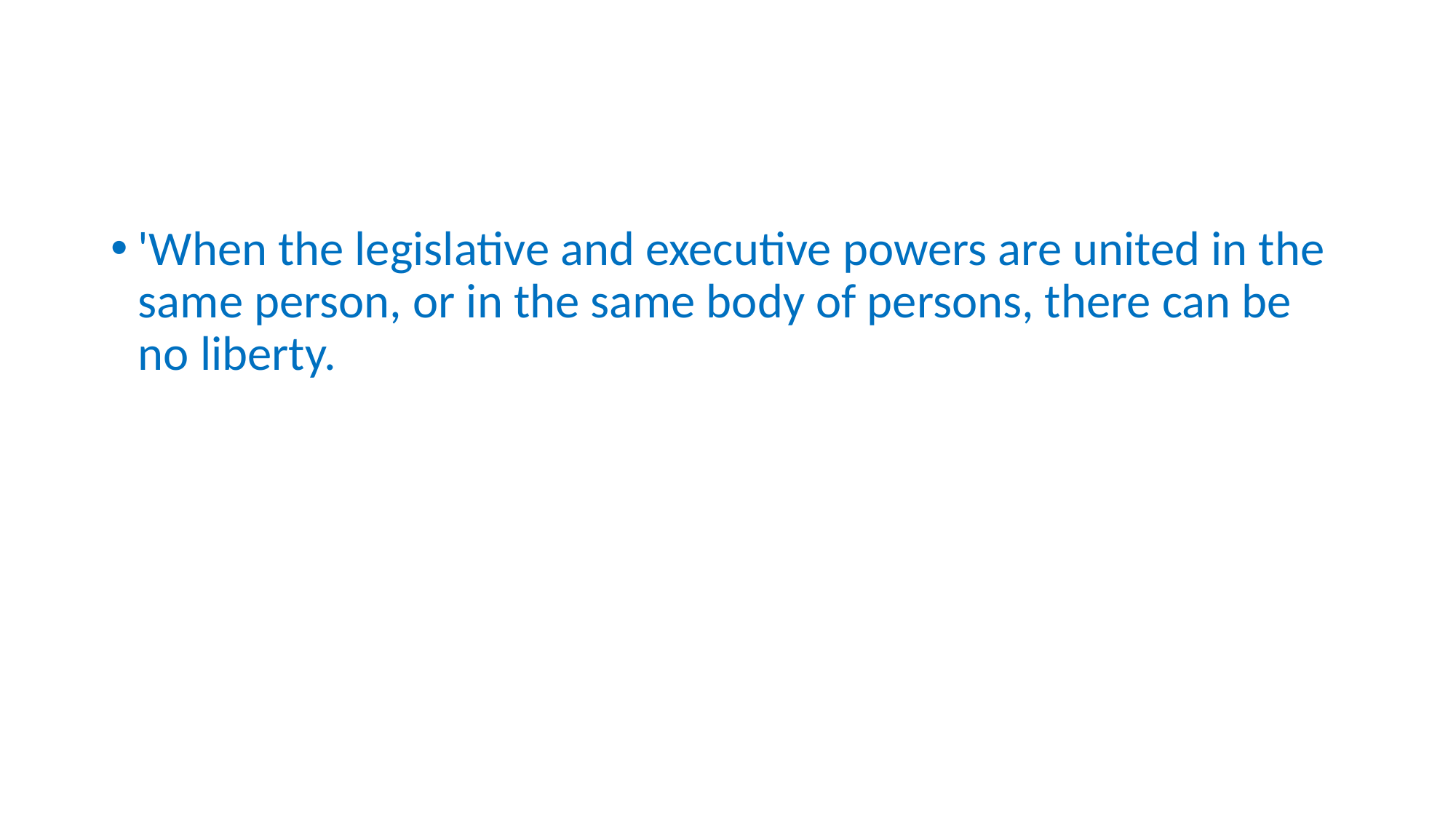

#
'When the legislative and executive powers are united in the same person, or in the same body of persons, there can be no liberty.